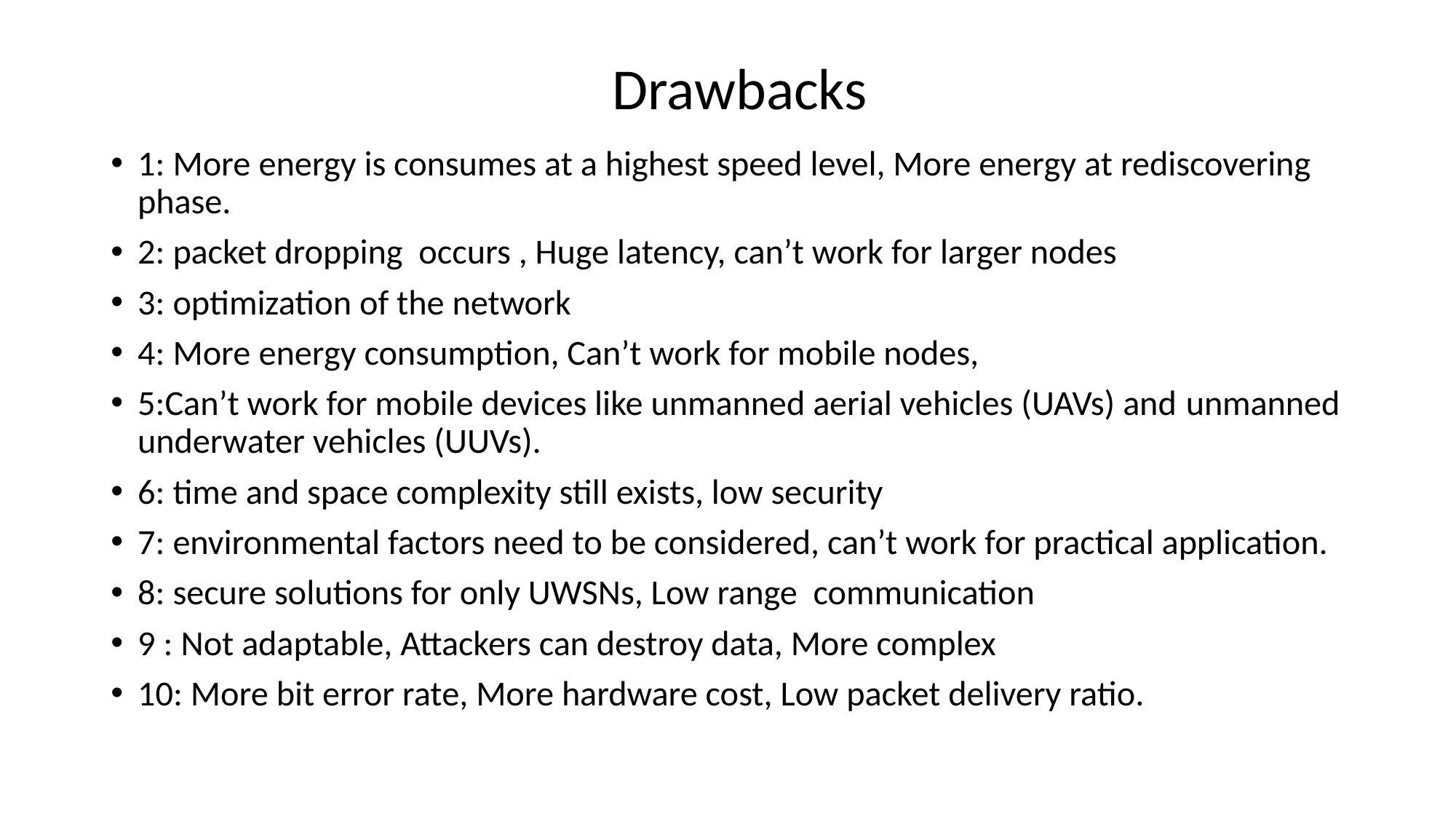

# Drawbacks
1: More energy is consumes at a highest speed level, More energy at rediscovering phase.
2: packet dropping  occurs , Huge latency, can’t work for larger nodes
3: optimization of the network
4: More energy consumption, Can’t work for mobile nodes,
5:Can’t work for mobile devices like unmanned aerial vehicles (UAVs) and unmanned underwater vehicles (UUVs).
6: time and space complexity still exists, low security
7: environmental factors need to be considered, can’t work for practical application.
8: secure solutions for only UWSNs, Low range  communication
9 : Not adaptable, Attackers can destroy data, More complex
10: More bit error rate, More hardware cost, Low packet delivery ratio.